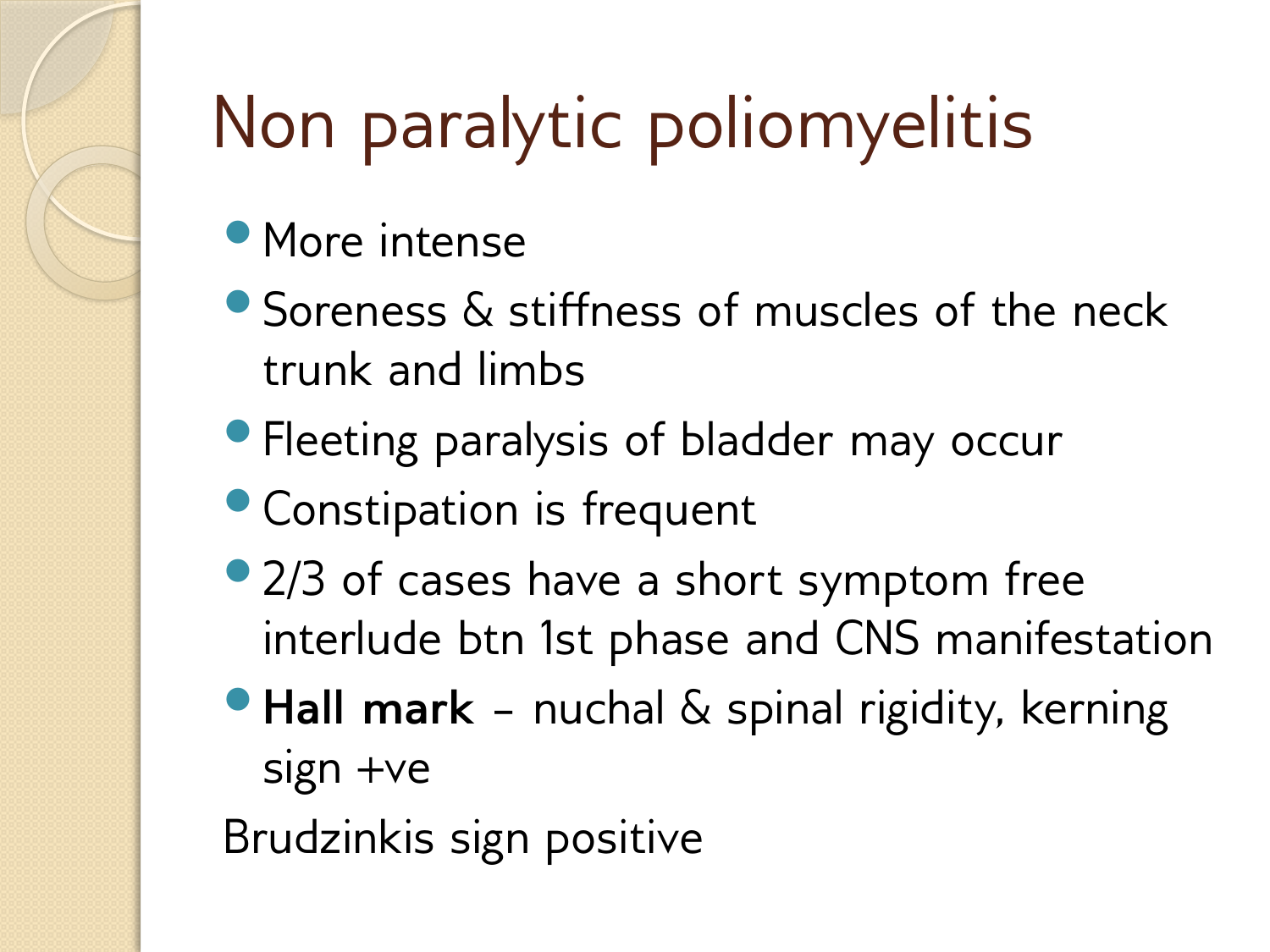

# Non paralytic poliomyelitis
More intense
Soreness & stiffness of muscles of the neck trunk and limbs
Fleeting paralysis of bladder may occur
Constipation is frequent
2/3 of cases have a short symptom free interlude btn 1st phase and CNS manifestation
Hall mark – nuchal & spinal rigidity, kerning sign +ve
Brudzinkis sign positive